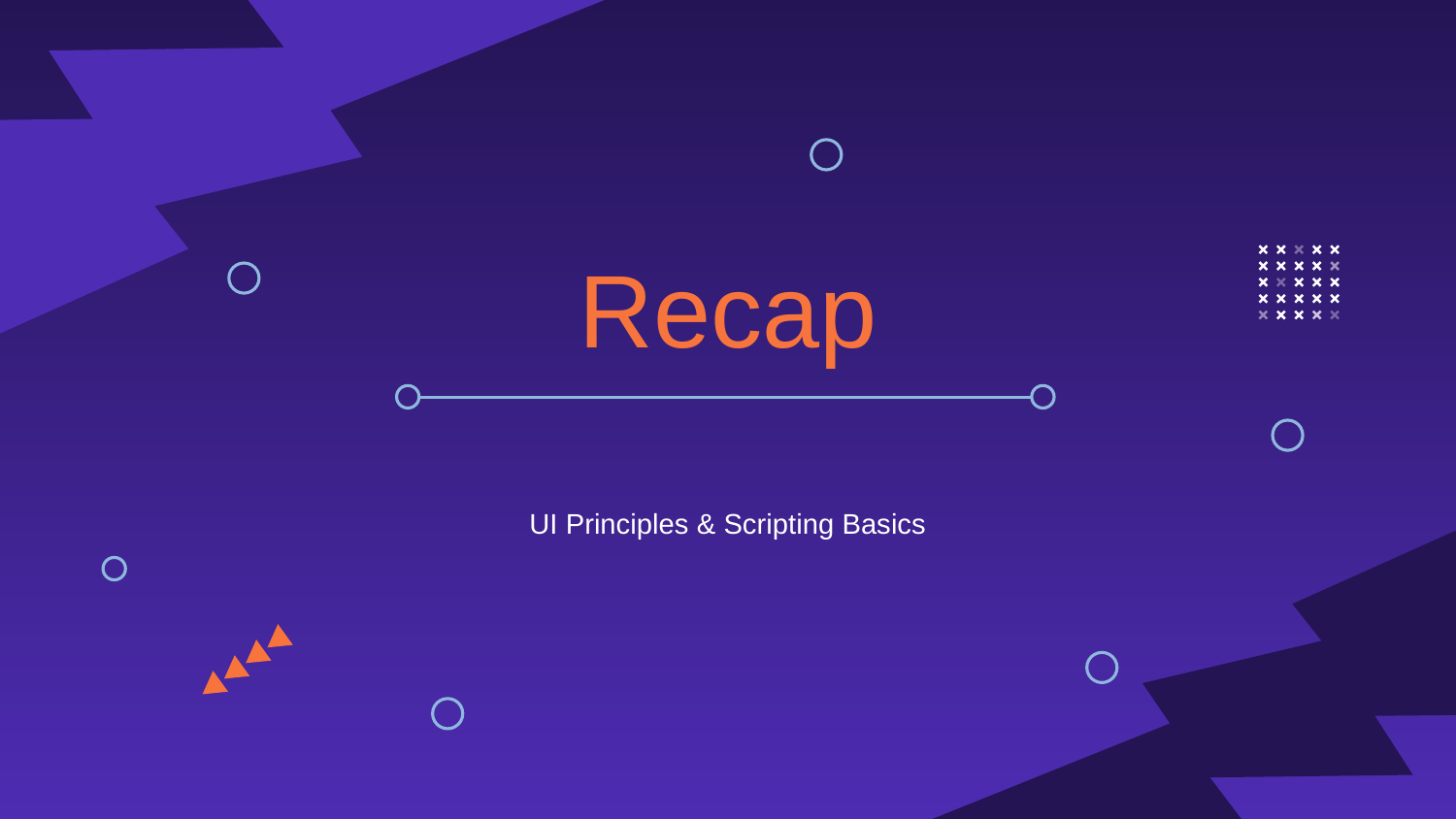

# Recap

UI Principles & Scripting Basics